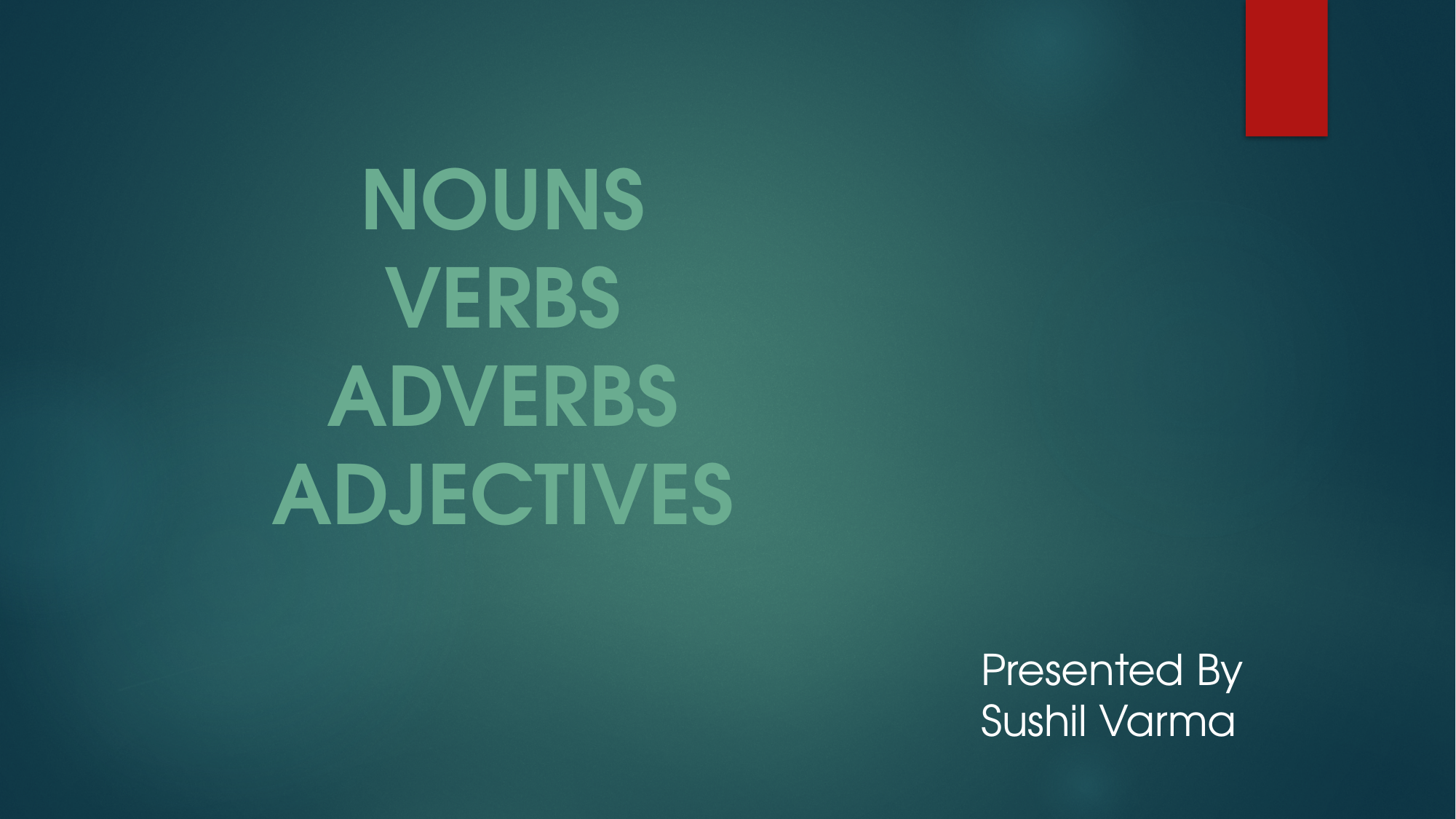

NOUNS
VERBS
ADVERBS
ADJECTIVES

Presented By
Sushil Varma